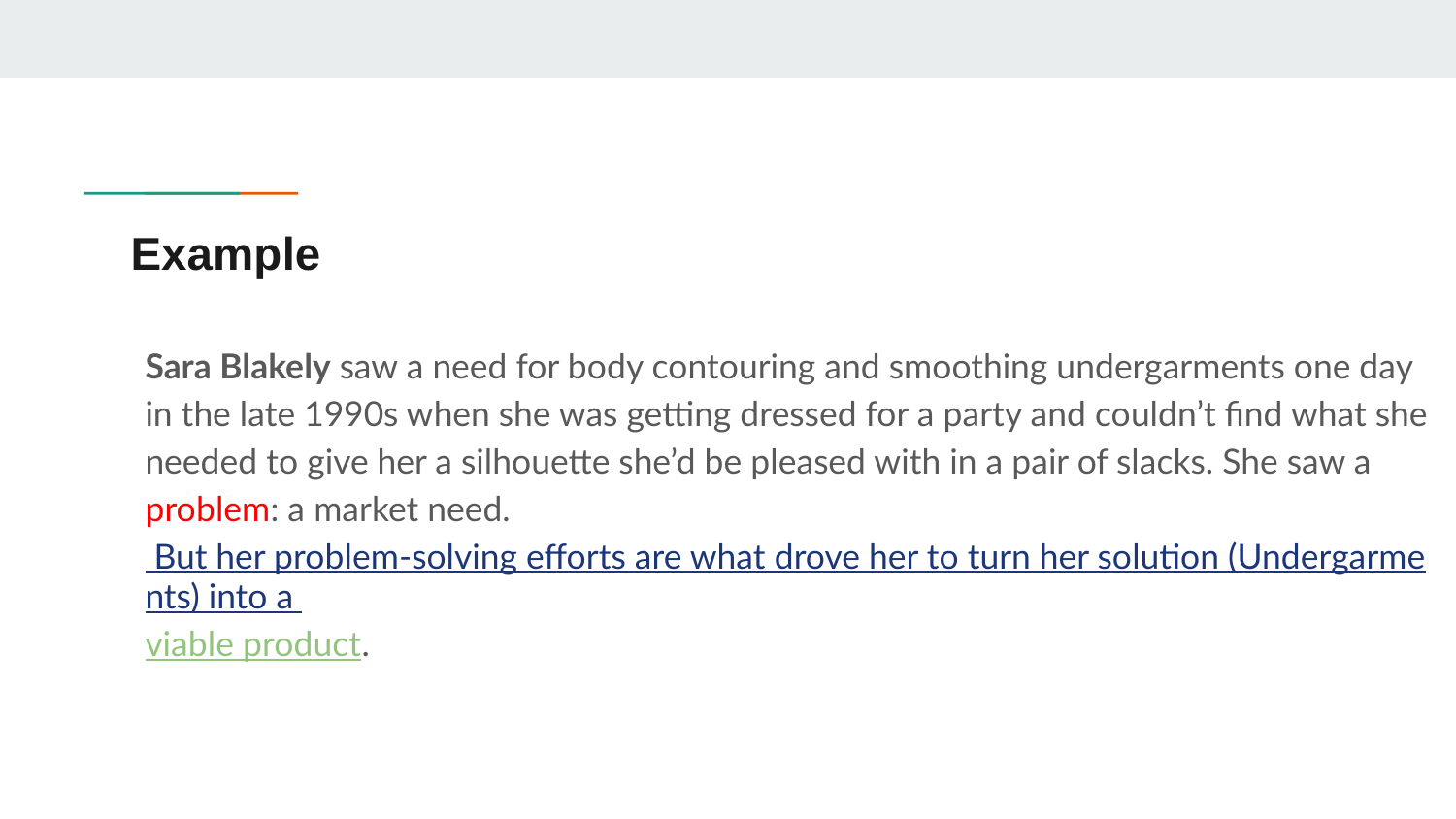

# Example
Sara Blakely saw a need for body contouring and smoothing undergarments one day in the late 1990s when she was getting dressed for a party and couldn’t find what she needed to give her a silhouette she’d be pleased with in a pair of slacks. She saw a problem: a market need. But her problem-solving efforts are what drove her to turn her solution (Undergarments) into a viable product.